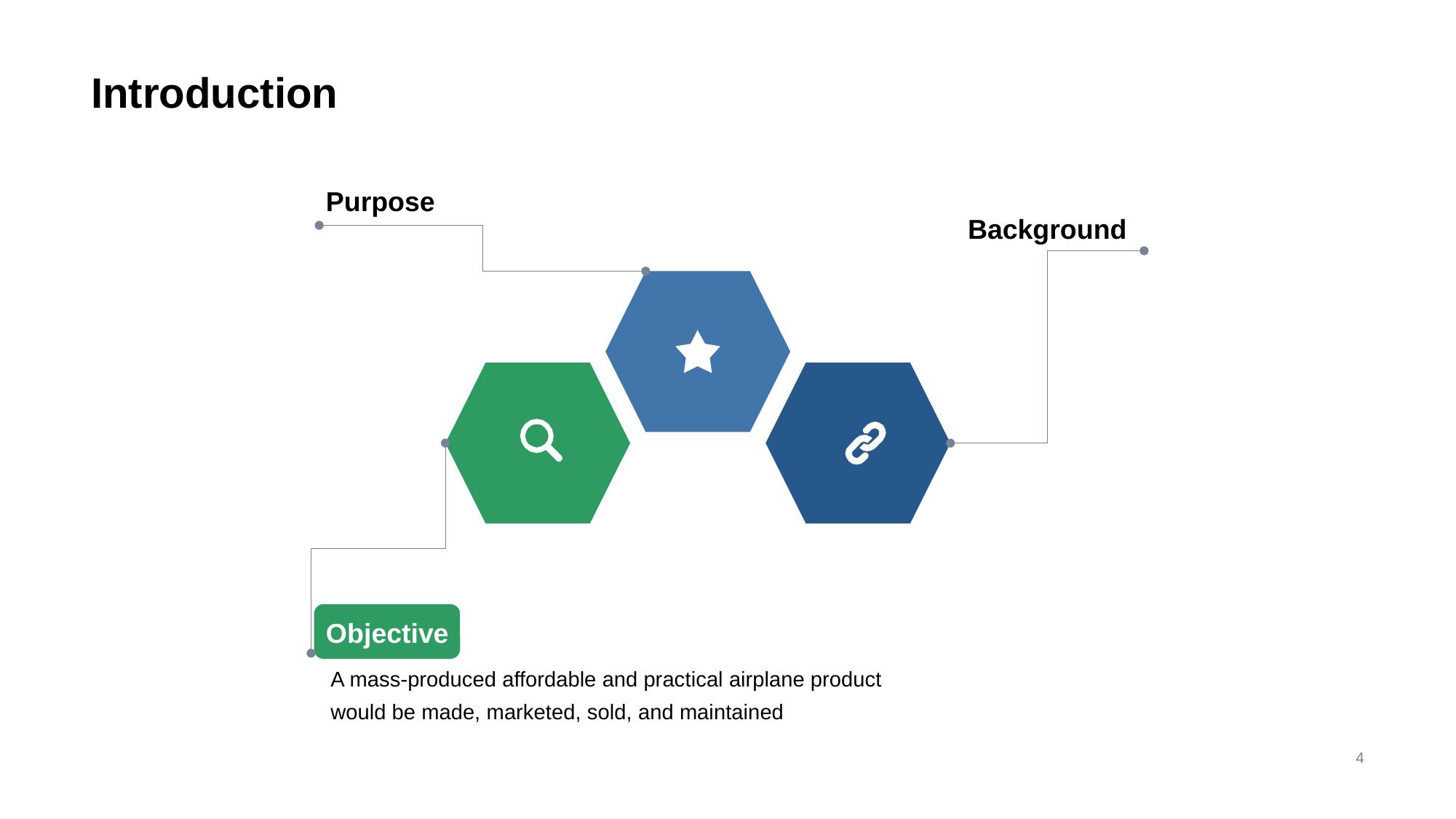

# Introduction
Purpose
Background

Objective

A mass-produced affordable and practical airplane product would be made, marketed, sold, and maintained
4